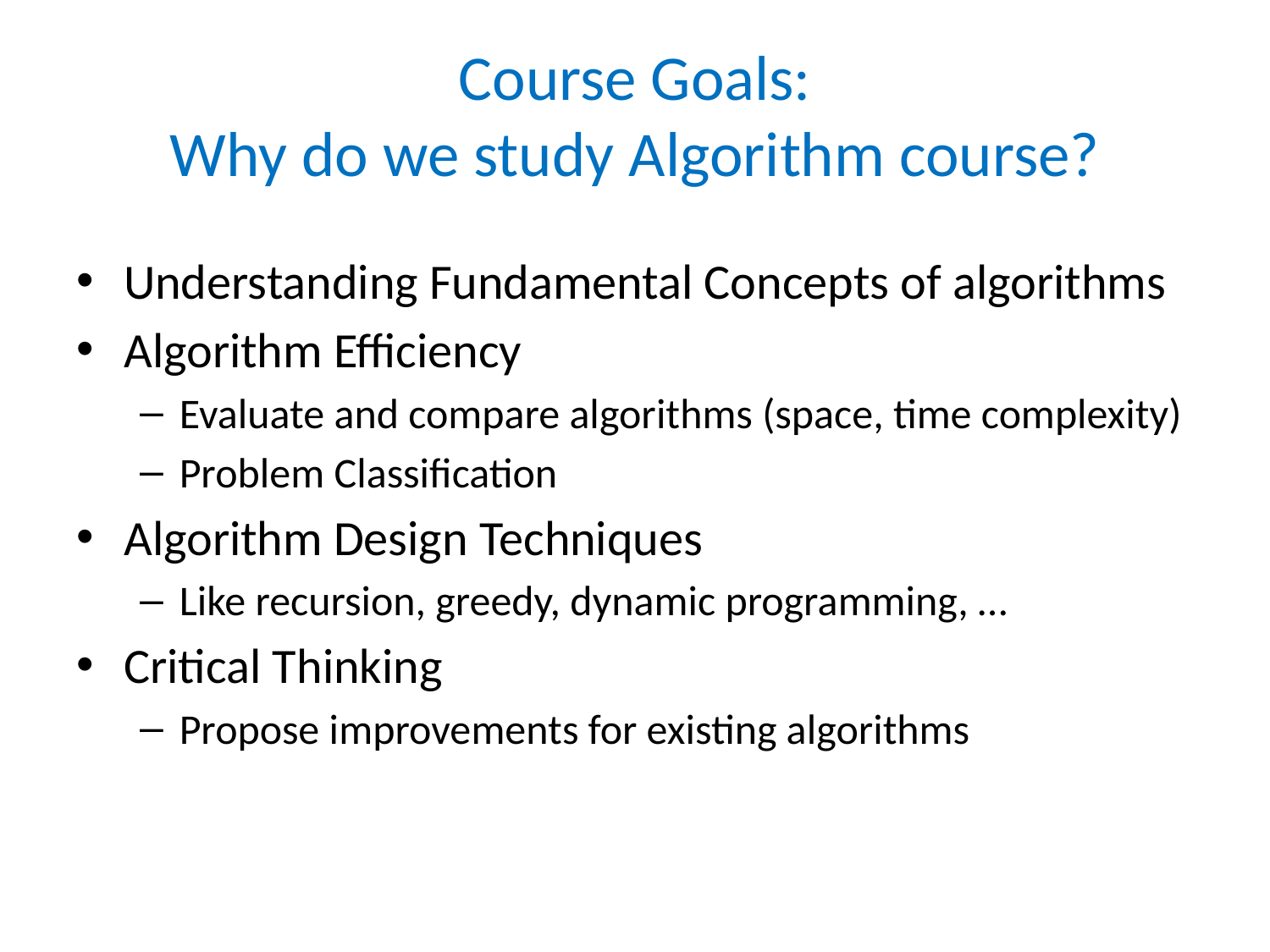

# Course Goals: Why do we study Algorithm course?
Understanding Fundamental Concepts of algorithms
Algorithm Efficiency
Evaluate and compare algorithms (space, time complexity)
Problem Classification
Algorithm Design Techniques
Like recursion, greedy, dynamic programming, …
Critical Thinking
Propose improvements for existing algorithms